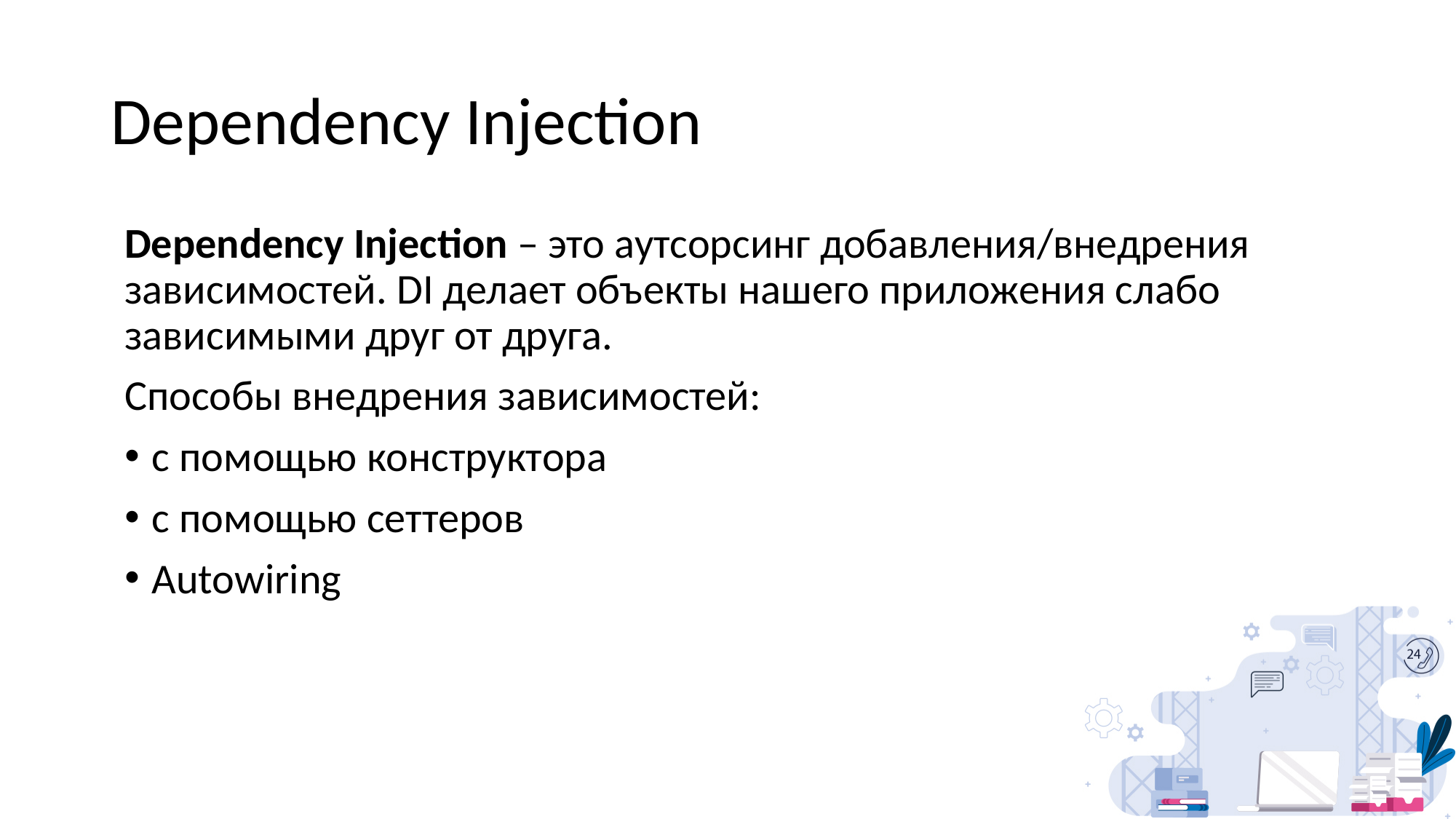

# Dependency Injection
Dependency Injection – это аутсорсинг добавления/внедрения зависимостей. DI делает объекты нашего приложения слабо зависимыми друг от друга.
Способы внедрения зависимостей:
с помощью конструктора
с помощью сеттеров
Autowiring